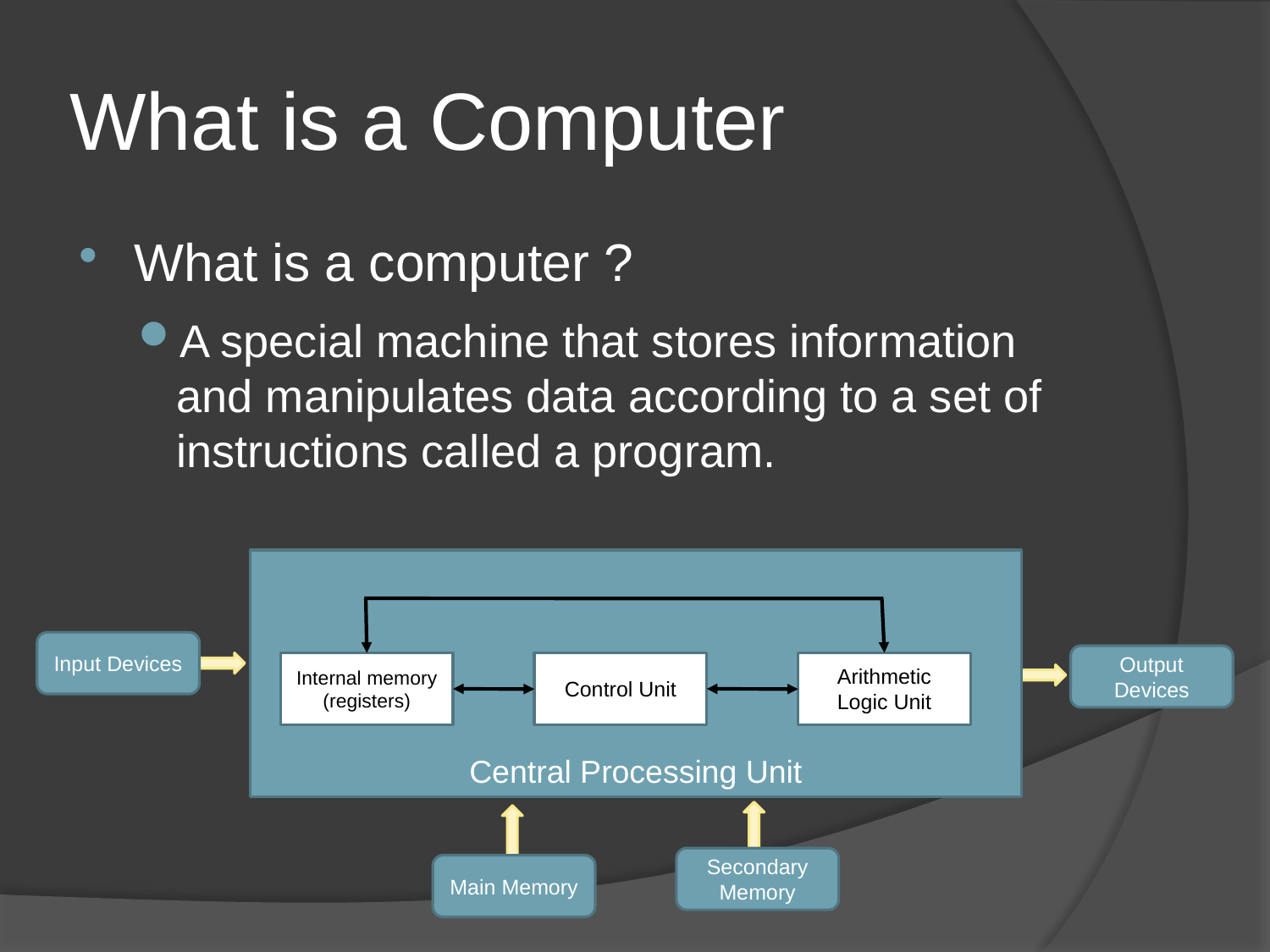

# What is a Computer
What is a computer ?
A special machine that stores information and manipulates data according to a set of instructions called a program.

Internal memory (registers)
Control Unit
Arithmetic Logic Unit
Input Devices
Output Devices

Central Processing Unit

Secondary Memory
Main Memory